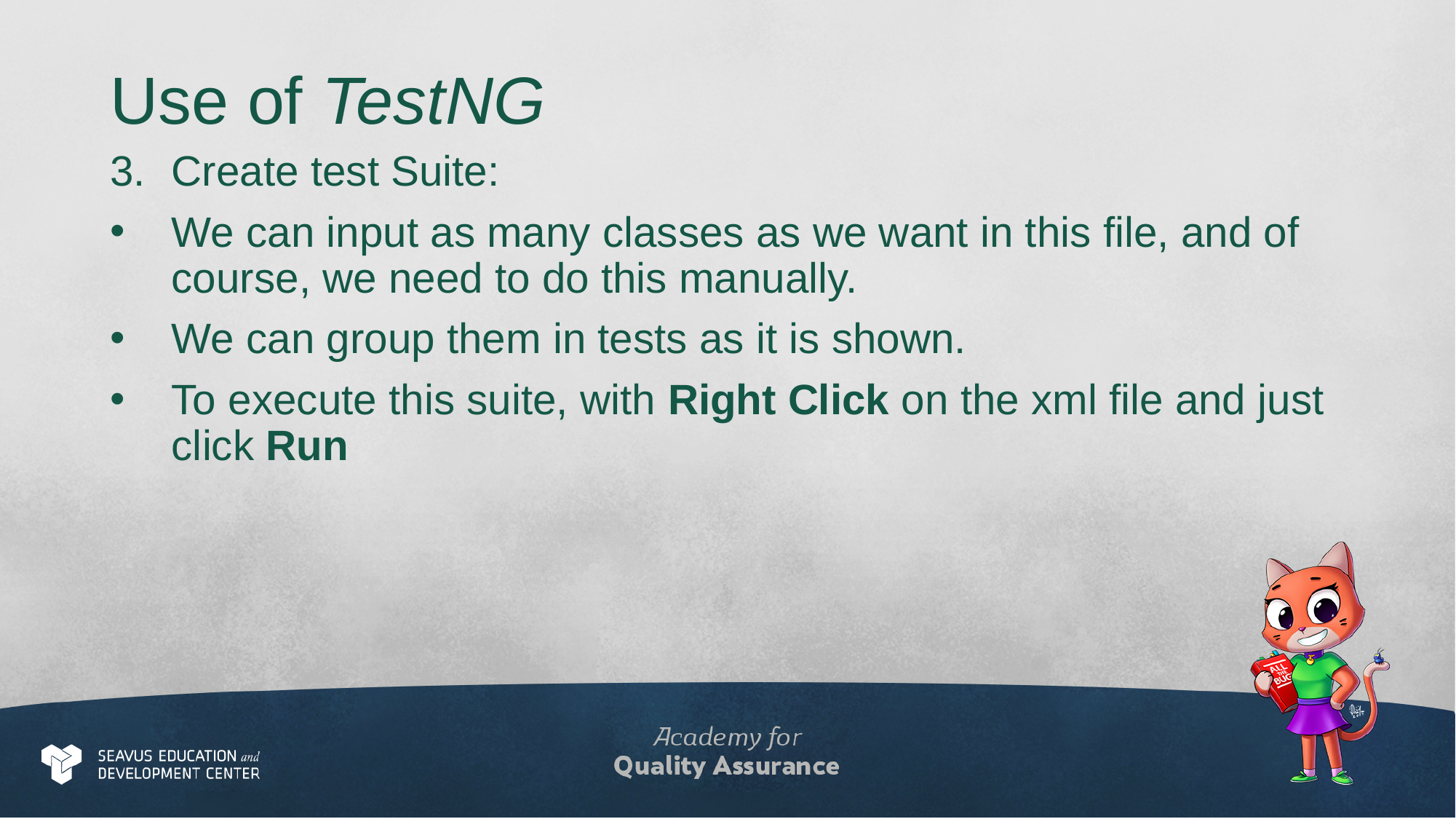

# Use of TestNG
Create test Suite:
We can input as many classes as we want in this file, and of course, we need to do this manually.
We can group them in tests as it is shown.
To execute this suite, with Right Click on the xml file and just click Run